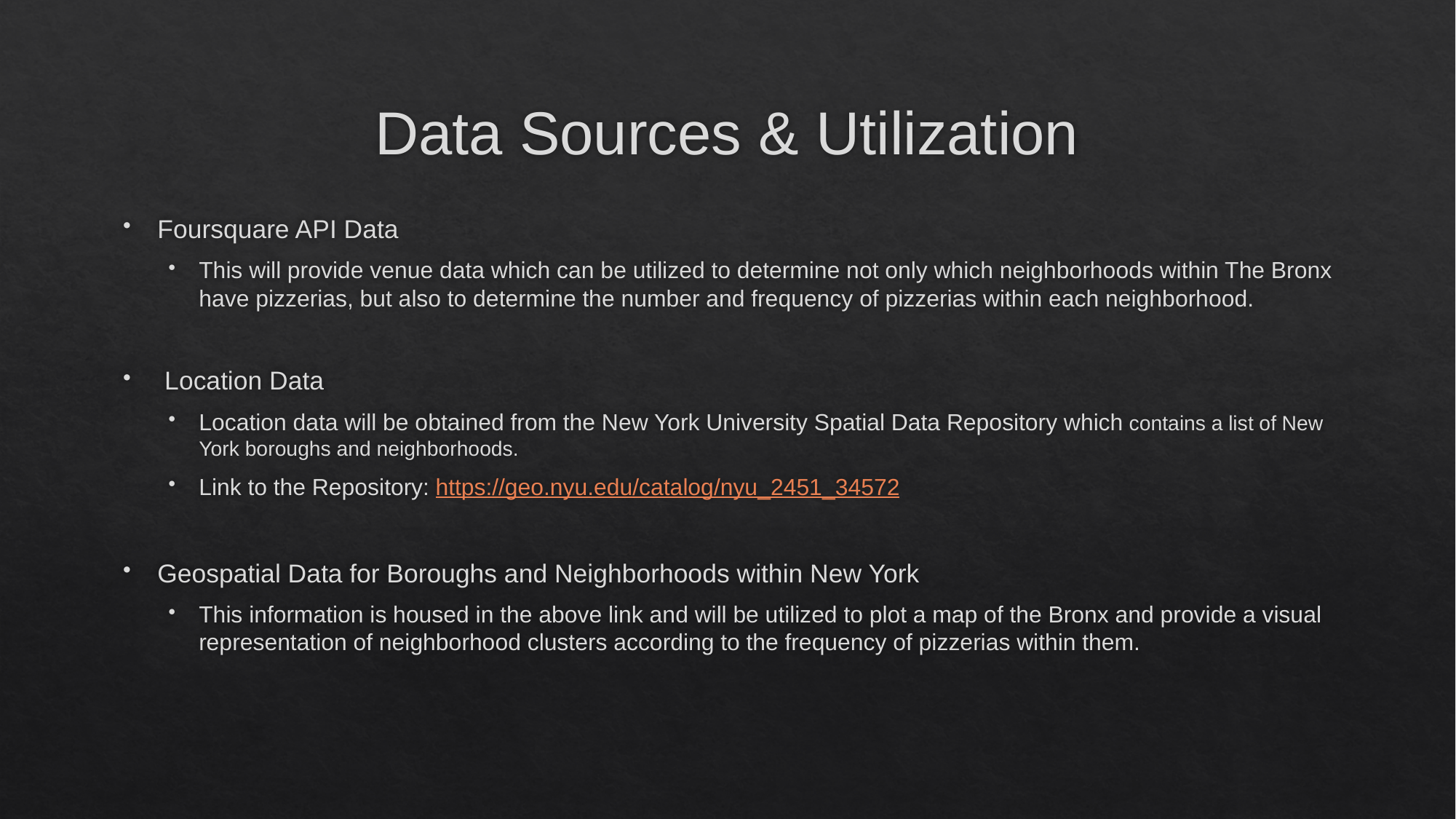

# Data Sources & Utilization
Foursquare API Data
This will provide venue data which can be utilized to determine not only which neighborhoods within The Bronx have pizzerias, but also to determine the number and frequency of pizzerias within each neighborhood.

 Location Data
Location data will be obtained from the New York University Spatial Data Repository which contains a list of New York boroughs and neighborhoods.
Link to the Repository: https://geo.nyu.edu/catalog/nyu_2451_34572

Geospatial Data for Boroughs and Neighborhoods within New York
This information is housed in the above link and will be utilized to plot a map of the Bronx and provide a visual representation of neighborhood clusters according to the frequency of pizzerias within them.